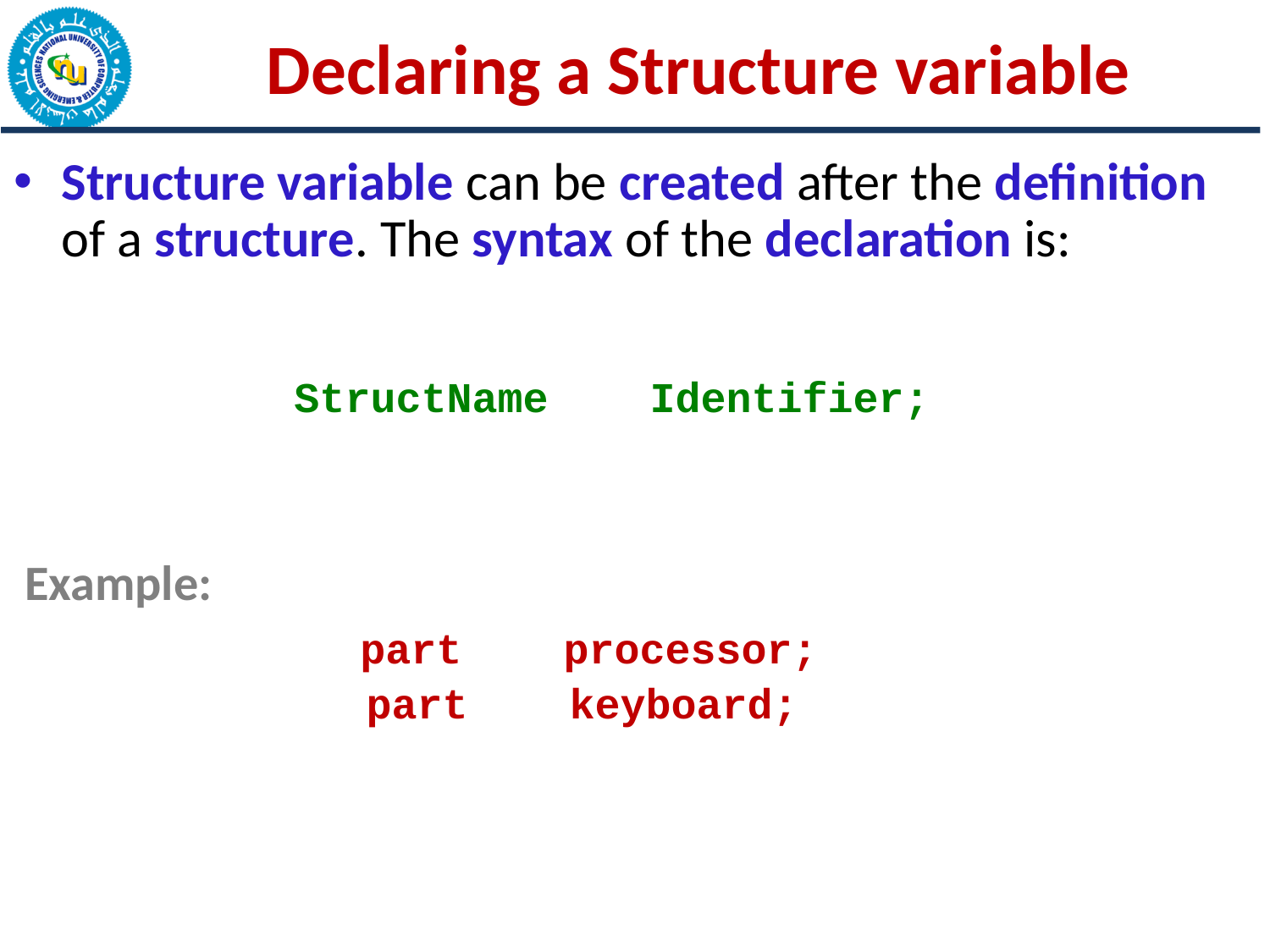

Declaring a Structure variable

Structure variable can be created after the definition of a structure. The syntax of the declaration is:

		     StructName    Identifier;

 Example:
			    part    processor;
			  part    keyboard;